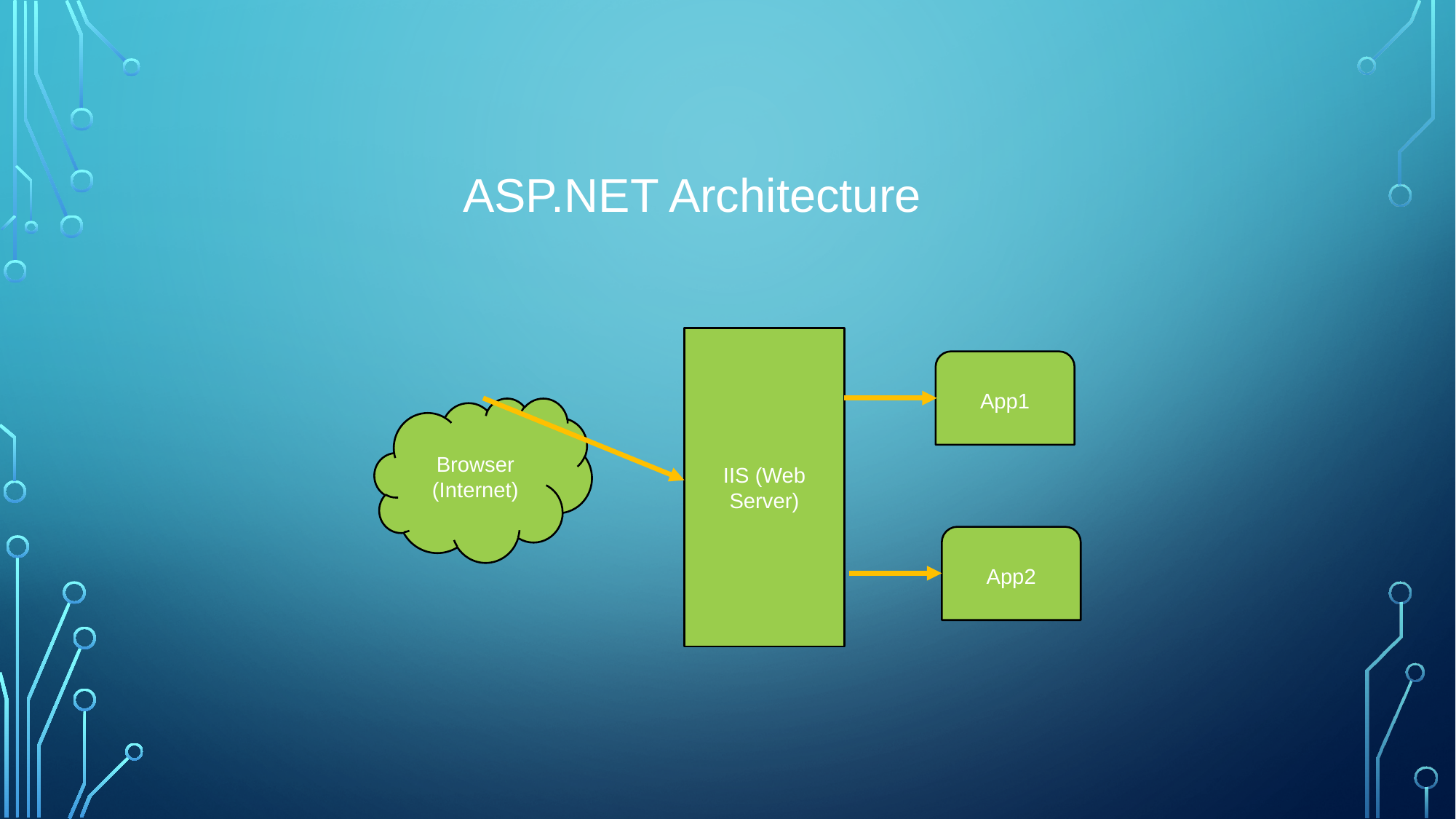

ASP.NET Architecture
IIS (Web Server)
App1
Browser (Internet)
App2